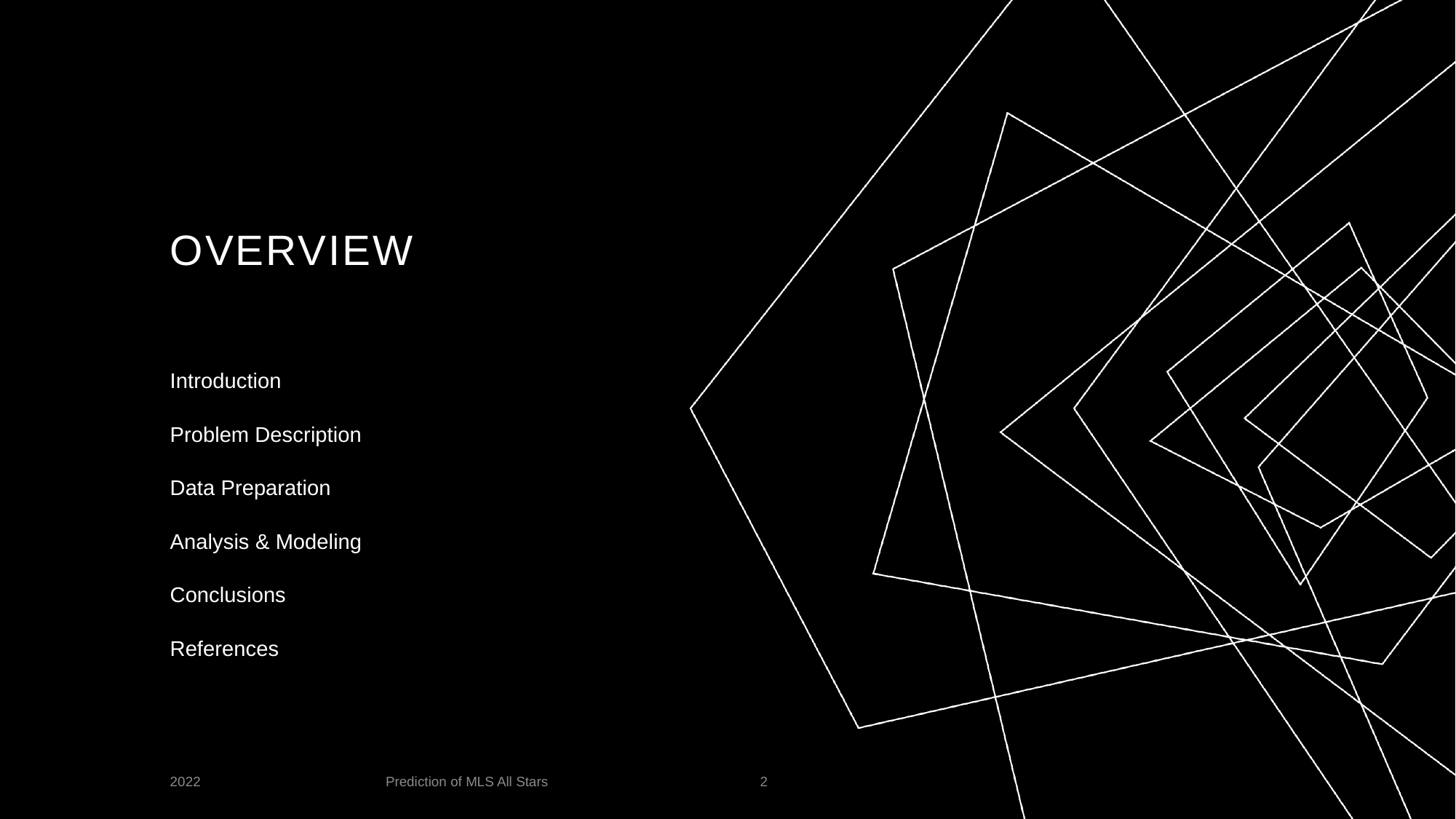

# Overview
Introduction
Problem Description
Data Preparation
Analysis & Modeling
Conclusions
References
Prediction of MLS All Stars
2022
2